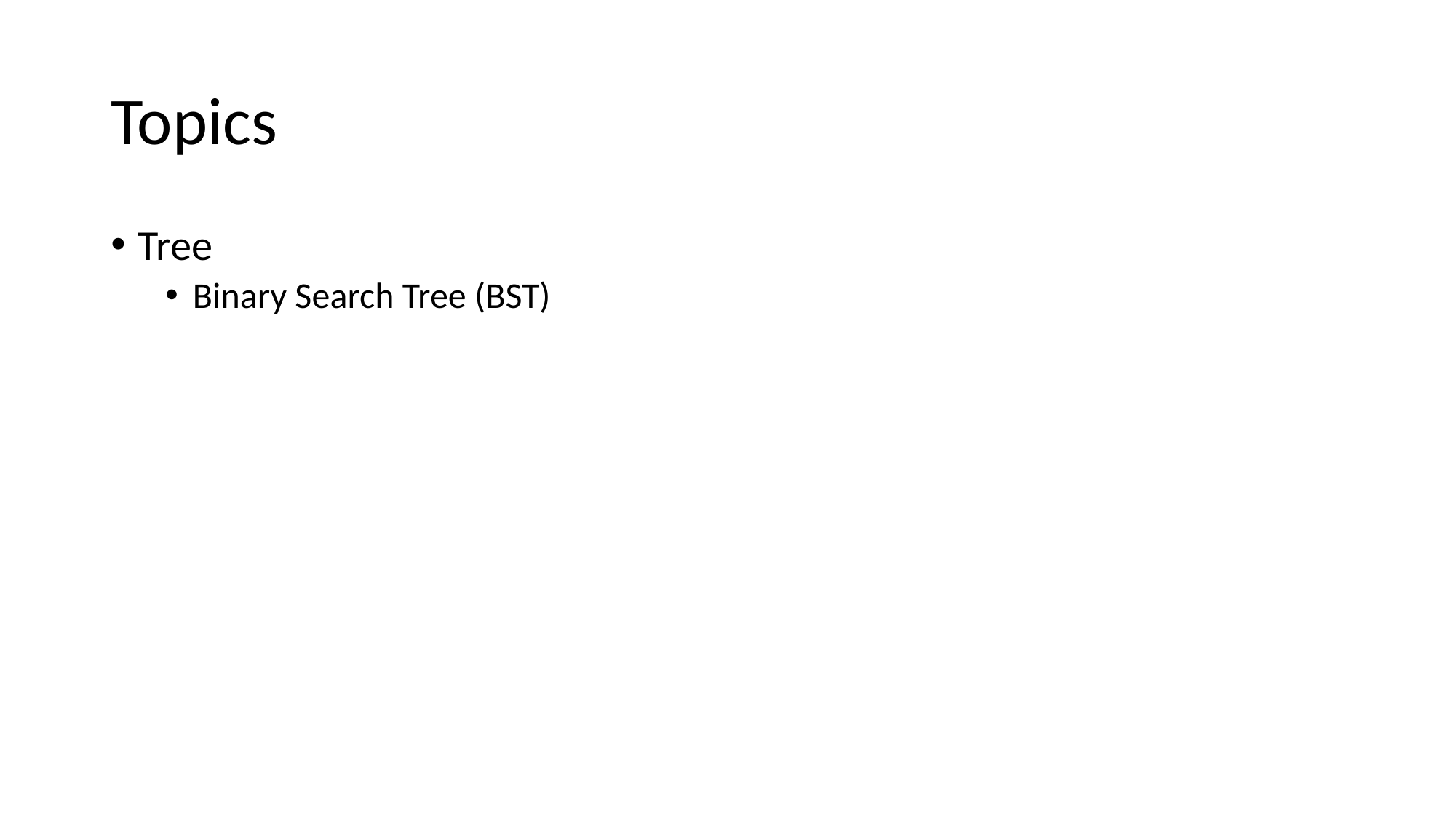

# Topics
Tree
Binary Search Tree (BST)